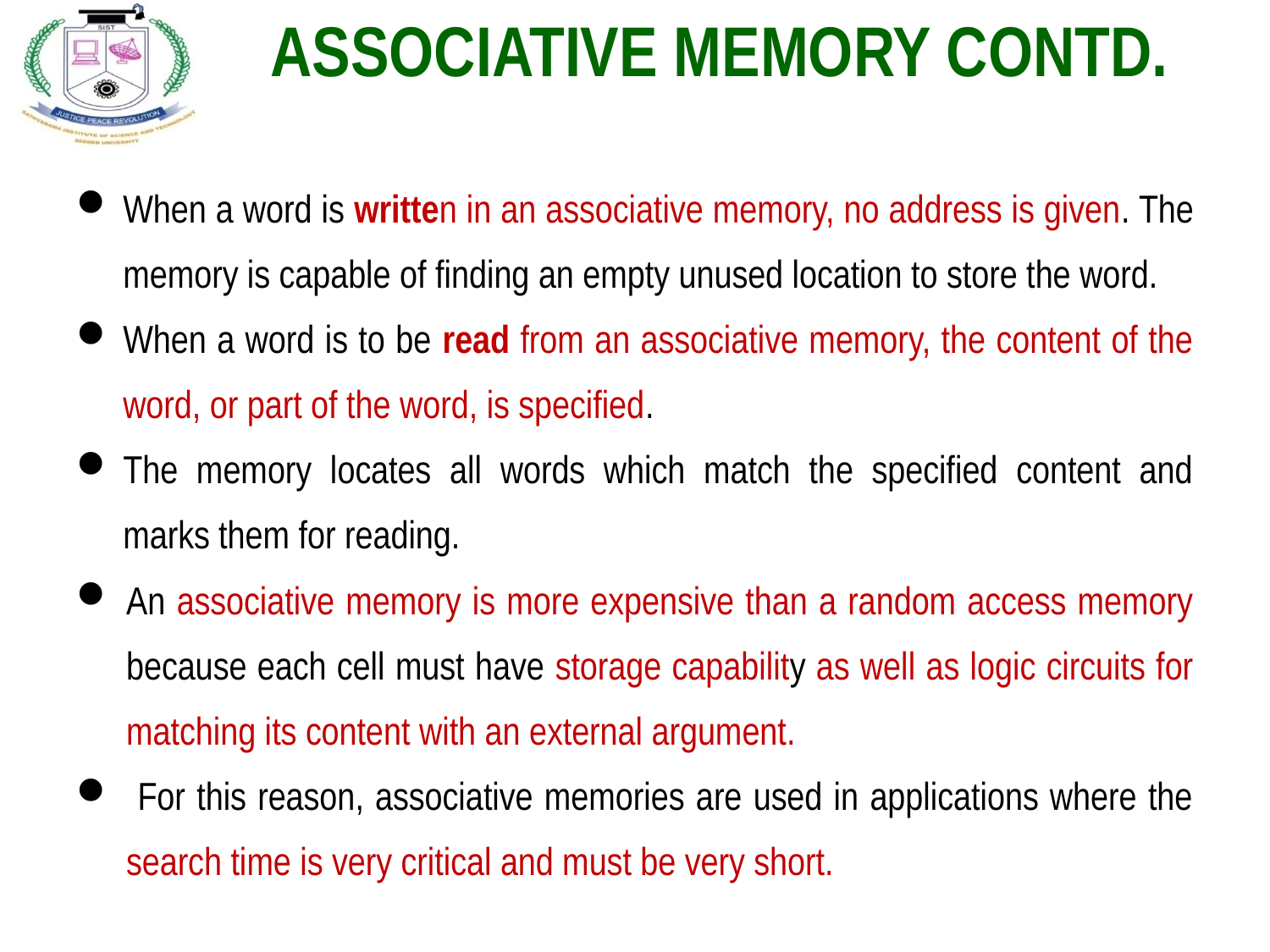

ASSOCIATIVE MEMORY CONTD.
When a word is written in an associative memory, no address is given. The memory is capable of finding an empty unused location to store the word.
When a word is to be read from an associative memory, the content of the word, or part of the word, is specified.
The memory locates all words which match the specified content and marks them for reading.
An associative memory is more expensive than a random access memory because each cell must have storage capability as well as logic circuits for matching its content with an external argument.
 For this reason, associative memories are used in applications where the search time is very critical and must be very short.